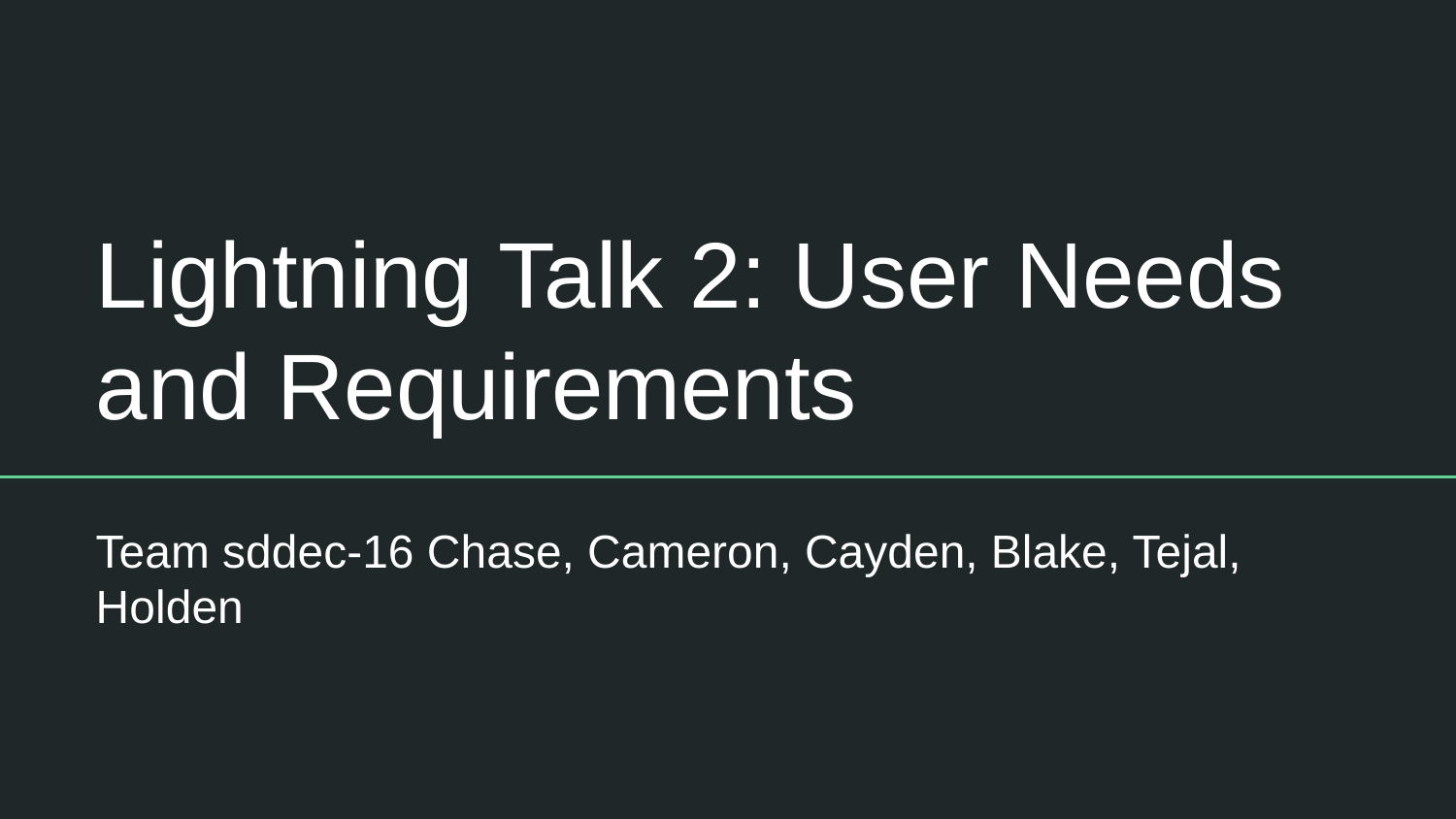

# Lightning Talk 2: User Needs and Requirements
Team sddec-16 Chase, Cameron, Cayden, Blake, Tejal, Holden